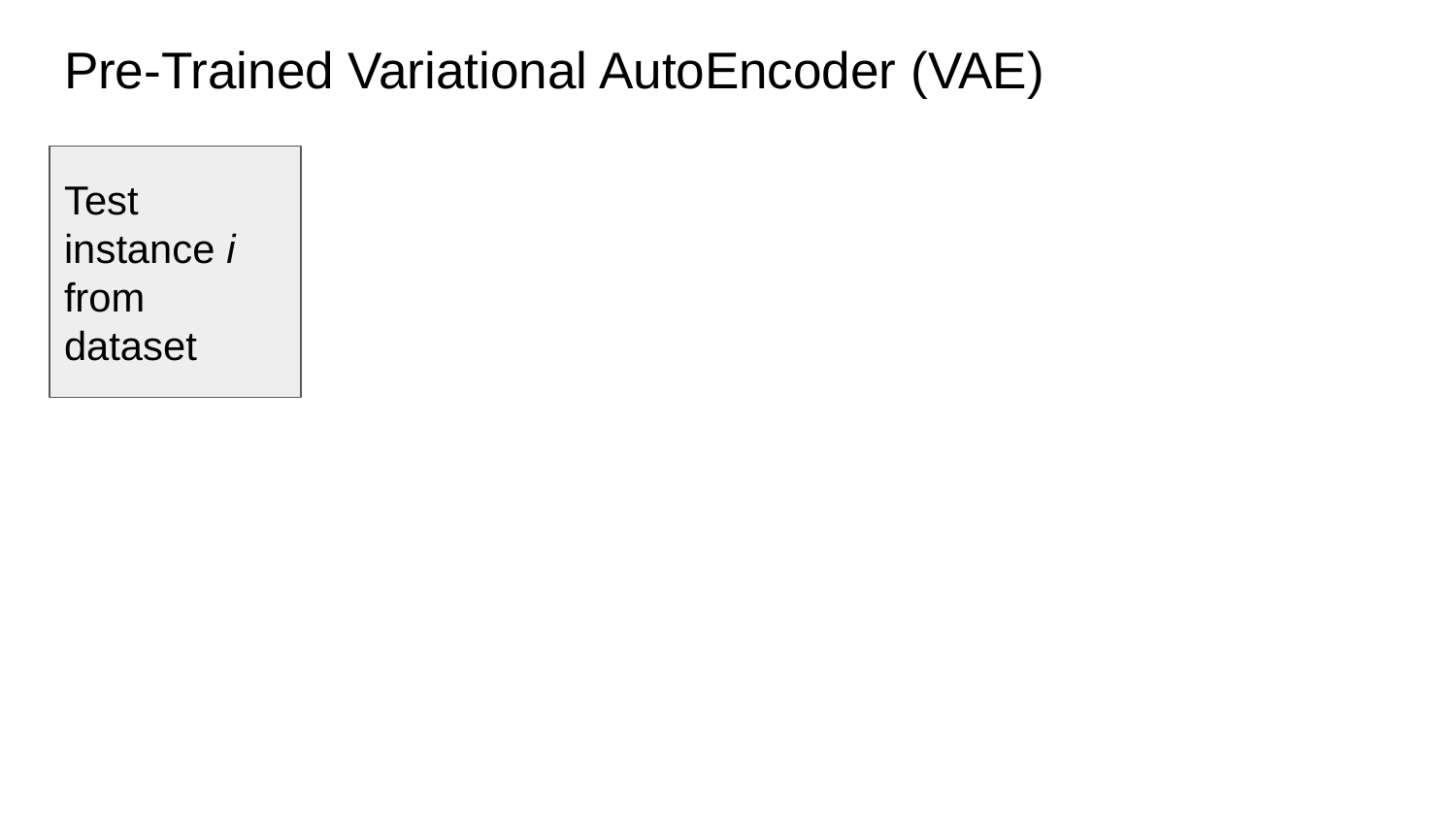

# Pre-Trained Variational AutoEncoder (VAE)
Test instance i from dataset